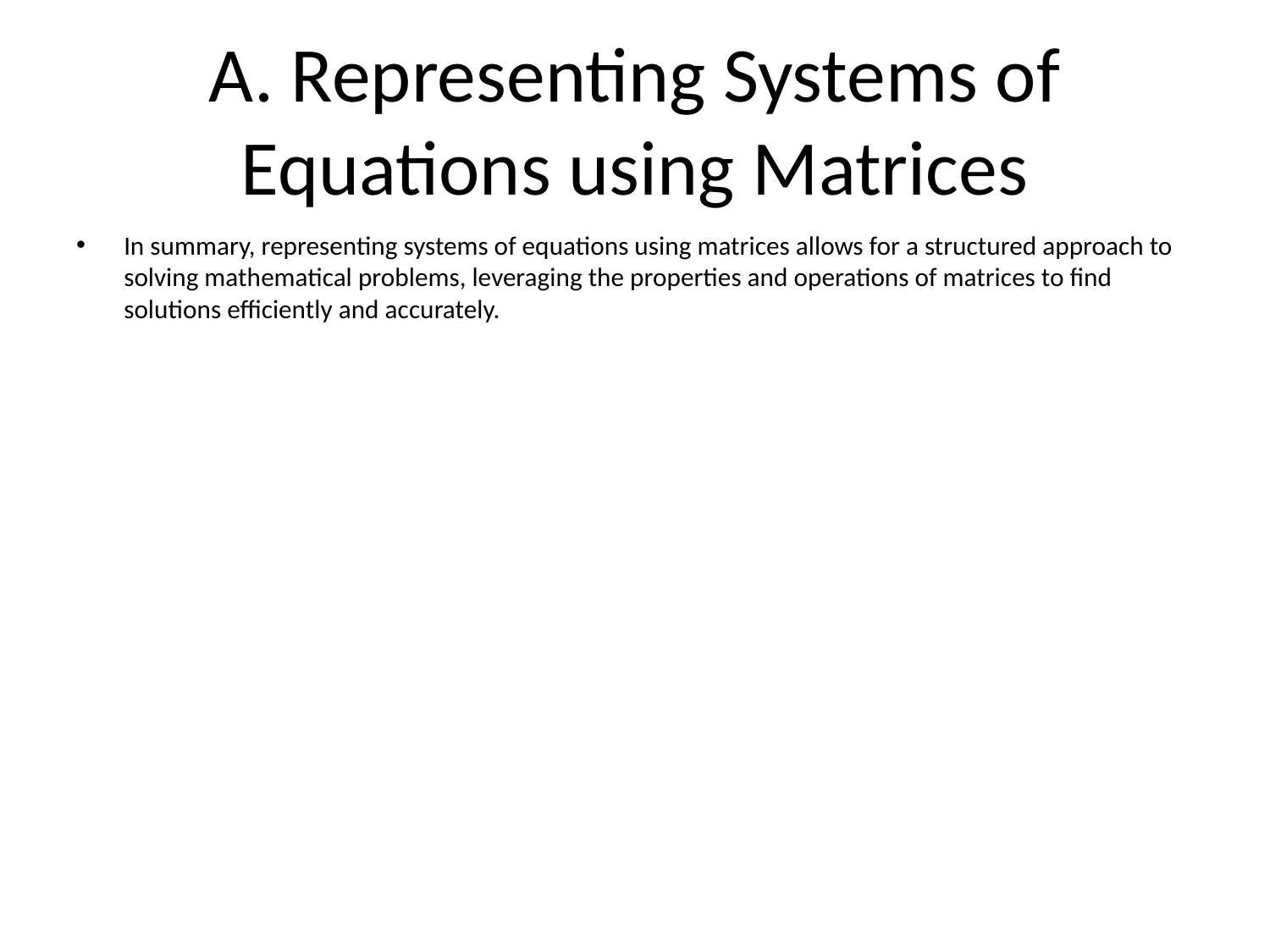

# A. Representing Systems of Equations using Matrices
In summary, representing systems of equations using matrices allows for a structured approach to solving mathematical problems, leveraging the properties and operations of matrices to find solutions efficiently and accurately.